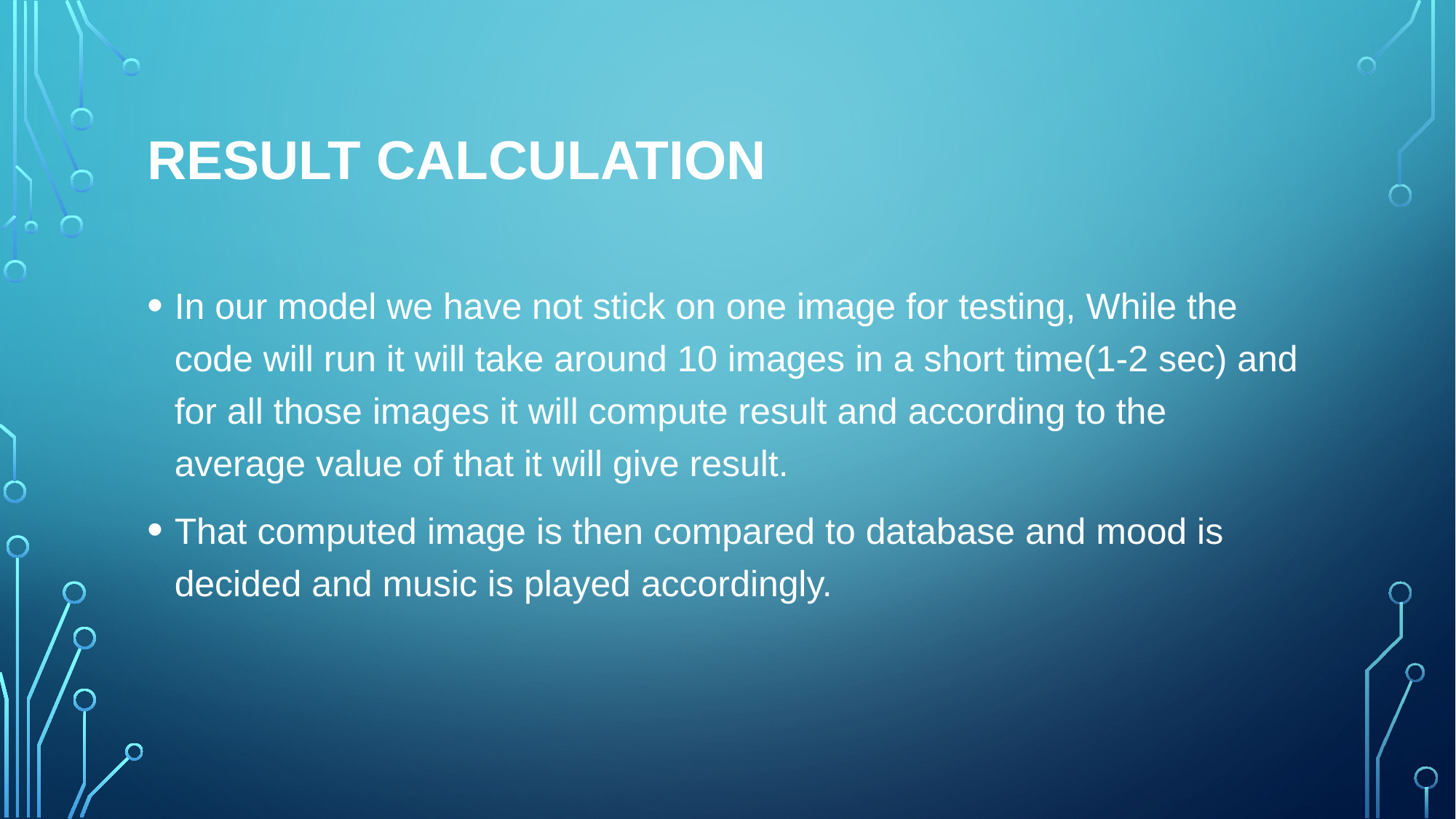

# Result calculation
In our model we have not stick on one image for testing, While the code will run it will take around 10 images in a short time(1-2 sec) and for all those images it will compute result and according to the average value of that it will give result.
That computed image is then compared to database and mood is decided and music is played accordingly.